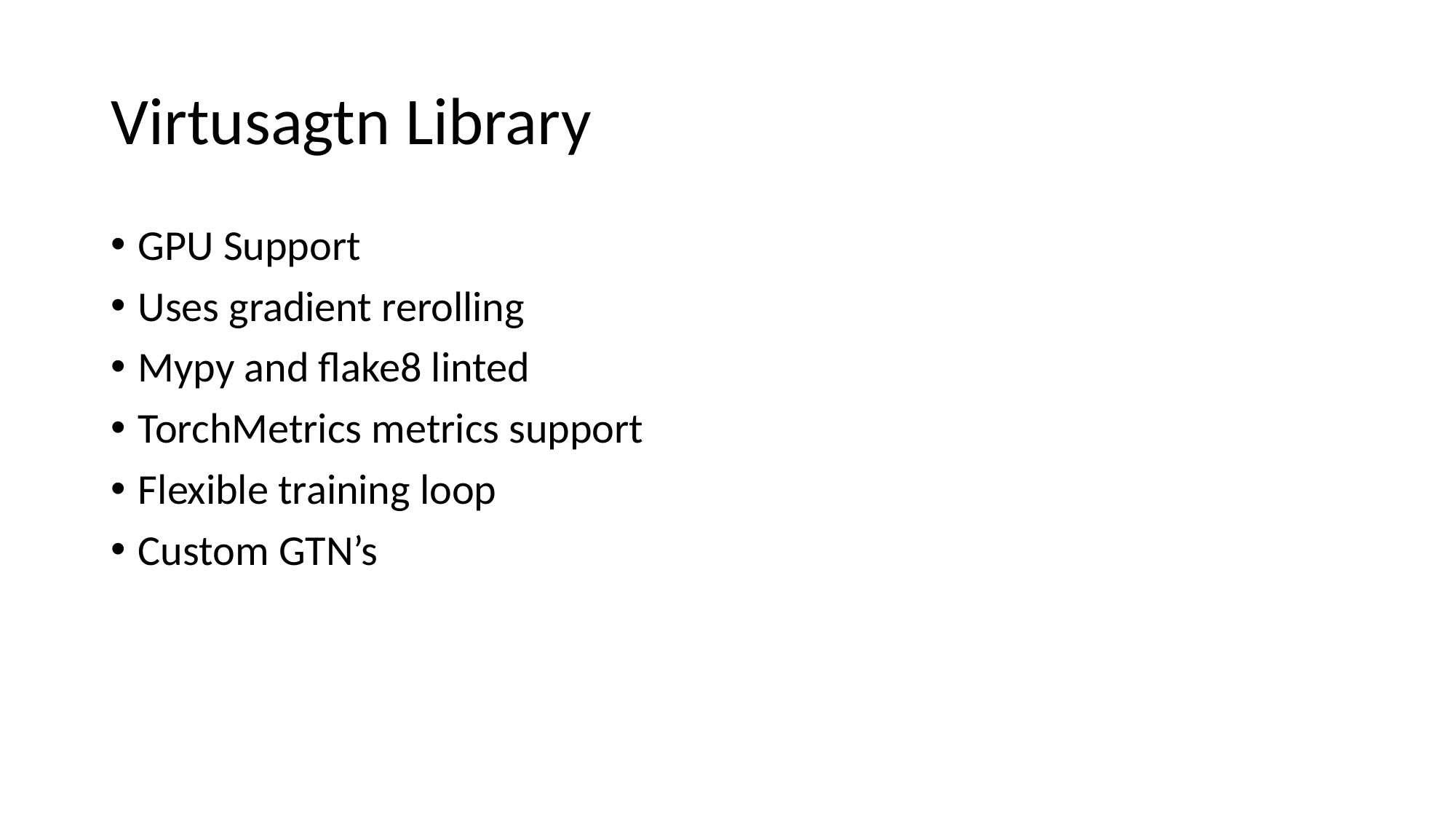

# Virtusagtn Library
GPU Support
Uses gradient rerolling
Mypy and flake8 linted
TorchMetrics metrics support
Flexible training loop
Custom GTN’s